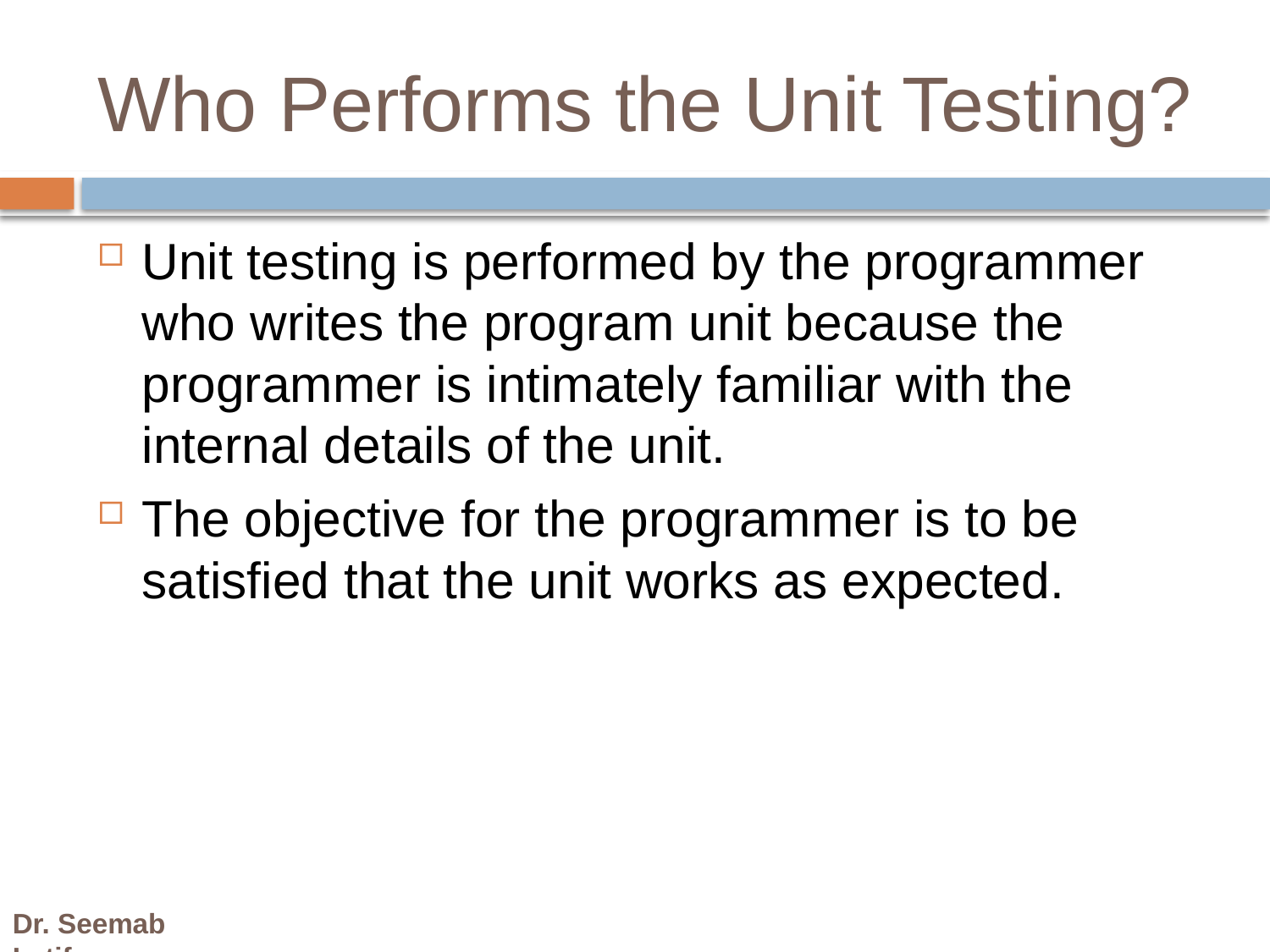

# Who Performs the Unit Testing?
Unit testing is performed by the programmer who writes the program unit because the programmer is intimately familiar with the internal details of the unit.
The objective for the programmer is to be satisfied that the unit works as expected.